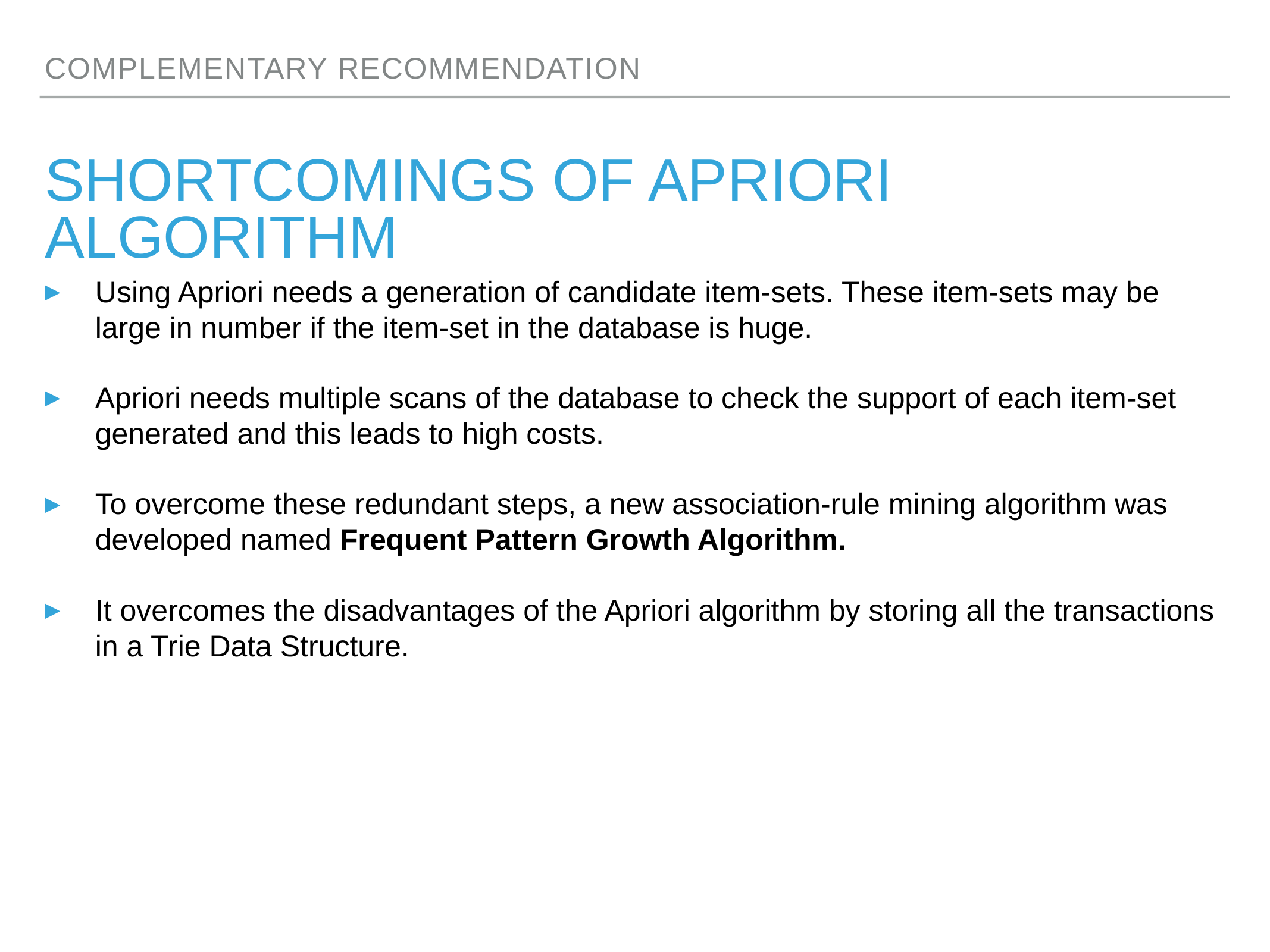

Complementary recommendation
# Shortcomings of Apriori Algorithm
Using Apriori needs a generation of candidate item-sets. These item-sets may be large in number if the item-set in the database is huge.
Apriori needs multiple scans of the database to check the support of each item-set generated and this leads to high costs.
To overcome these redundant steps, a new association-rule mining algorithm was developed named Frequent Pattern Growth Algorithm.
It overcomes the disadvantages of the Apriori algorithm by storing all the transactions in a Trie Data Structure.